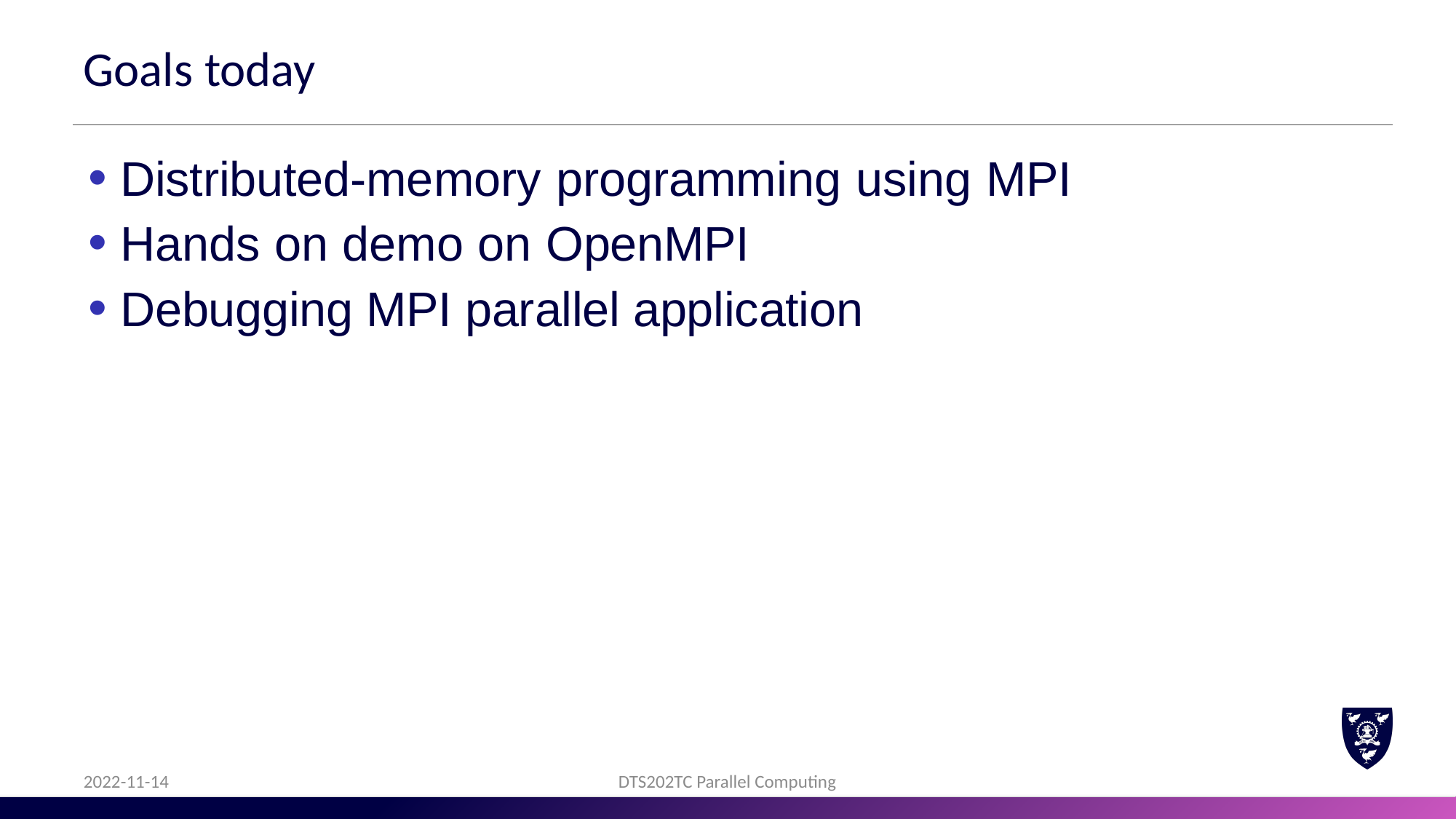

# Goals today
 Distributed-memory programming using MPI
 Hands on demo on OpenMPI
 Debugging MPI parallel application
2022-11-14
DTS202TC Parallel Computing
3